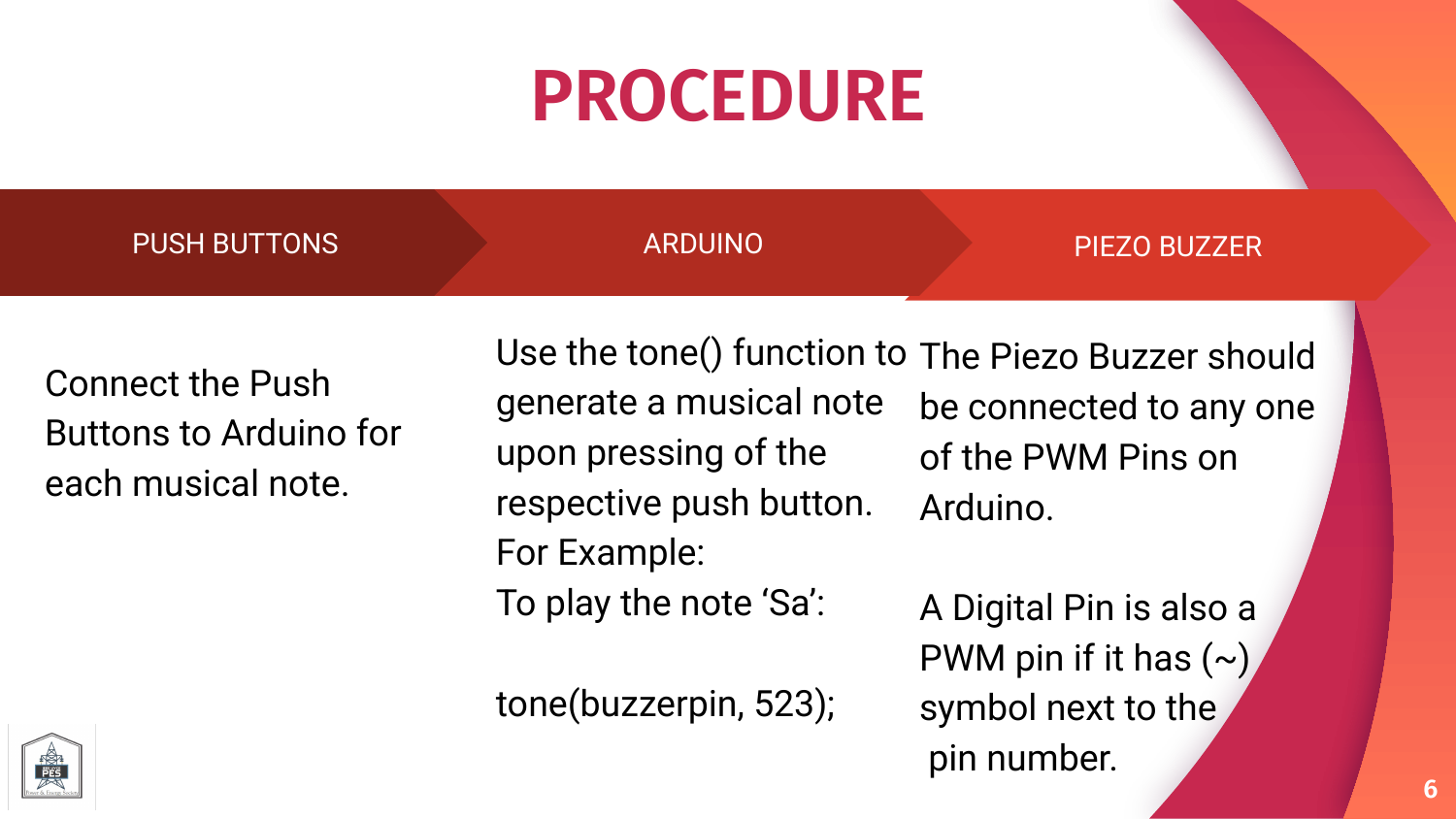

PROCEDURE
PIEZO BUZZER
The Piezo Buzzer should be connected to any one of the PWM Pins on Arduino.

A Digital Pin is also a PWM pin if it has (~) symbol next to the
 pin number.
ARDUINO
Use the tone() function to generate a musical note upon pressing of the respective push button.
For Example:
To play the note ‘Sa’:

tone(buzzerpin, 523);

PUSH BUTTONS

Connect the Push Buttons to Arduino for each musical note.
6